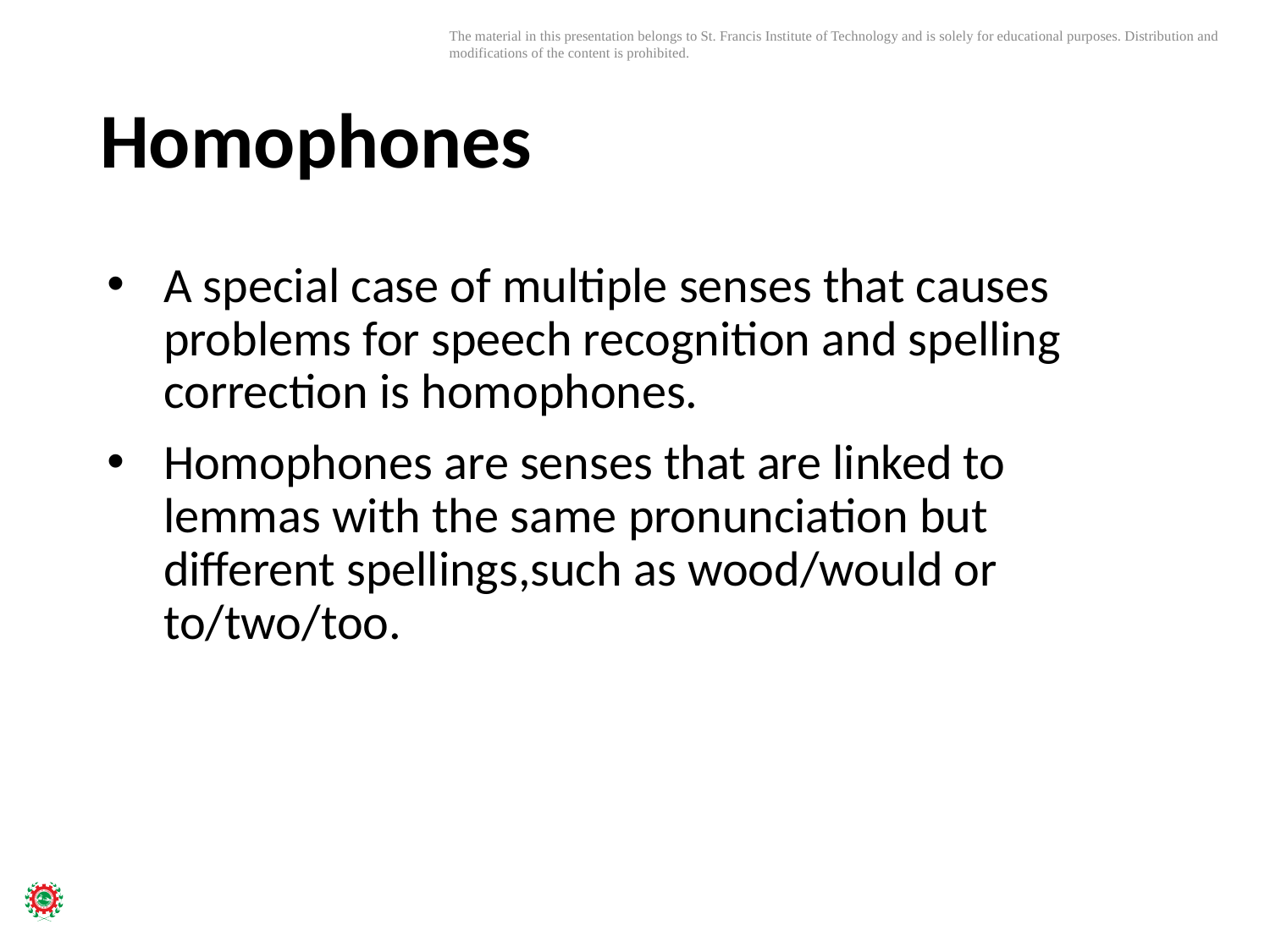

# Homophones
A special case of multiple senses that causes problems for speech recognition and spelling correction is homophones.
Homophones are senses that are linked to lemmas with the same pronunciation but different spellings,such as wood/would or to/two/too.